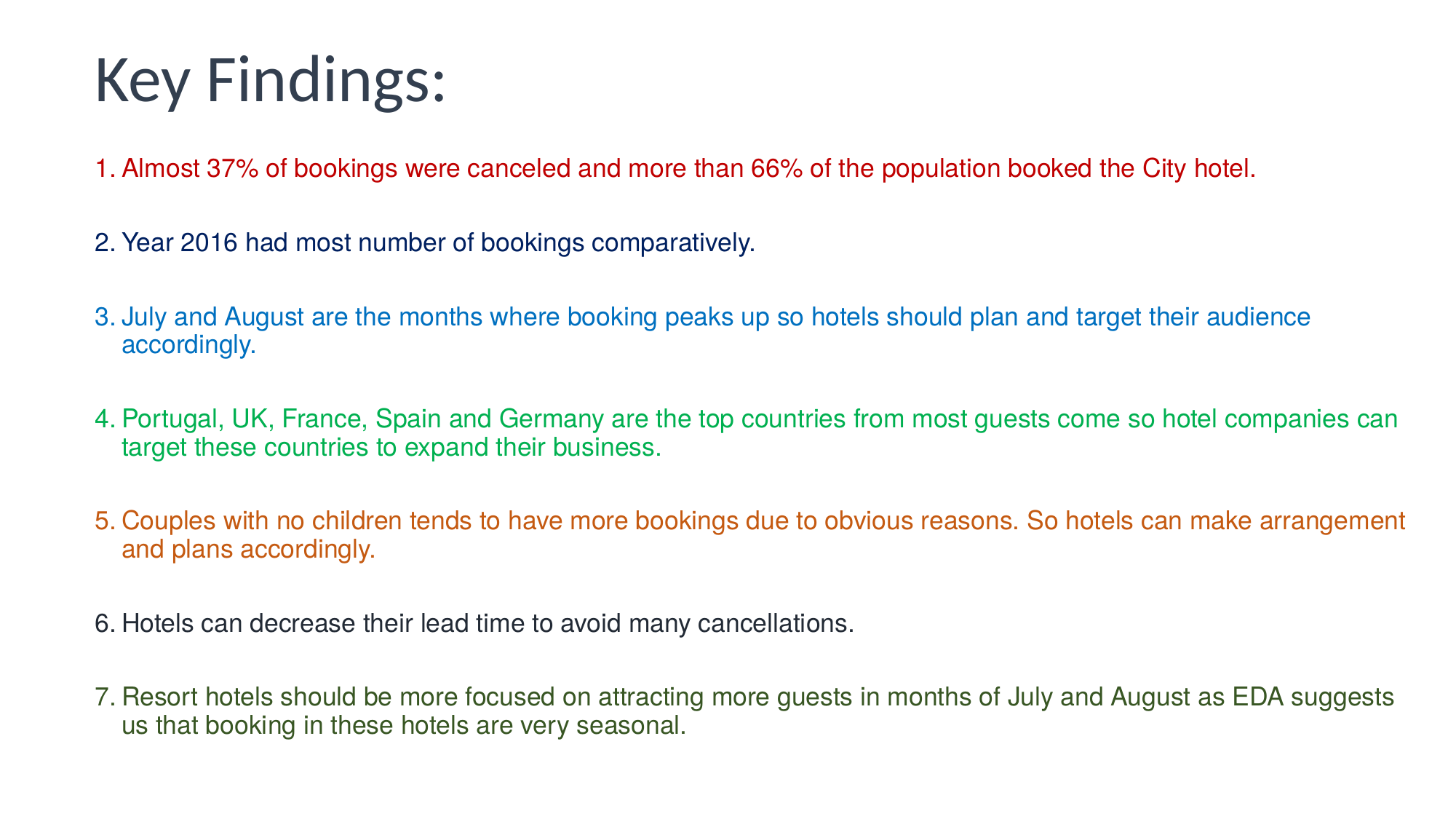

# Key Findings:
Almost 37% of bookings were canceled and more than 66% of the population booked the City hotel.

Year 2016 had most number of bookings comparatively.

July and August are the months where booking peaks up so hotels should plan and target their audience accordingly.

Portugal, UK, France, Spain and Germany are the top countries from most guests come so hotel companies can target these countries to expand their business.

Couples with no children tends to have more bookings due to obvious reasons. So hotels can make arrangement and plans accordingly.

Hotels can decrease their lead time to avoid many cancellations.

Resort hotels should be more focused on attracting more guests in months of July and August as EDA suggests us that booking in these hotels are very seasonal.